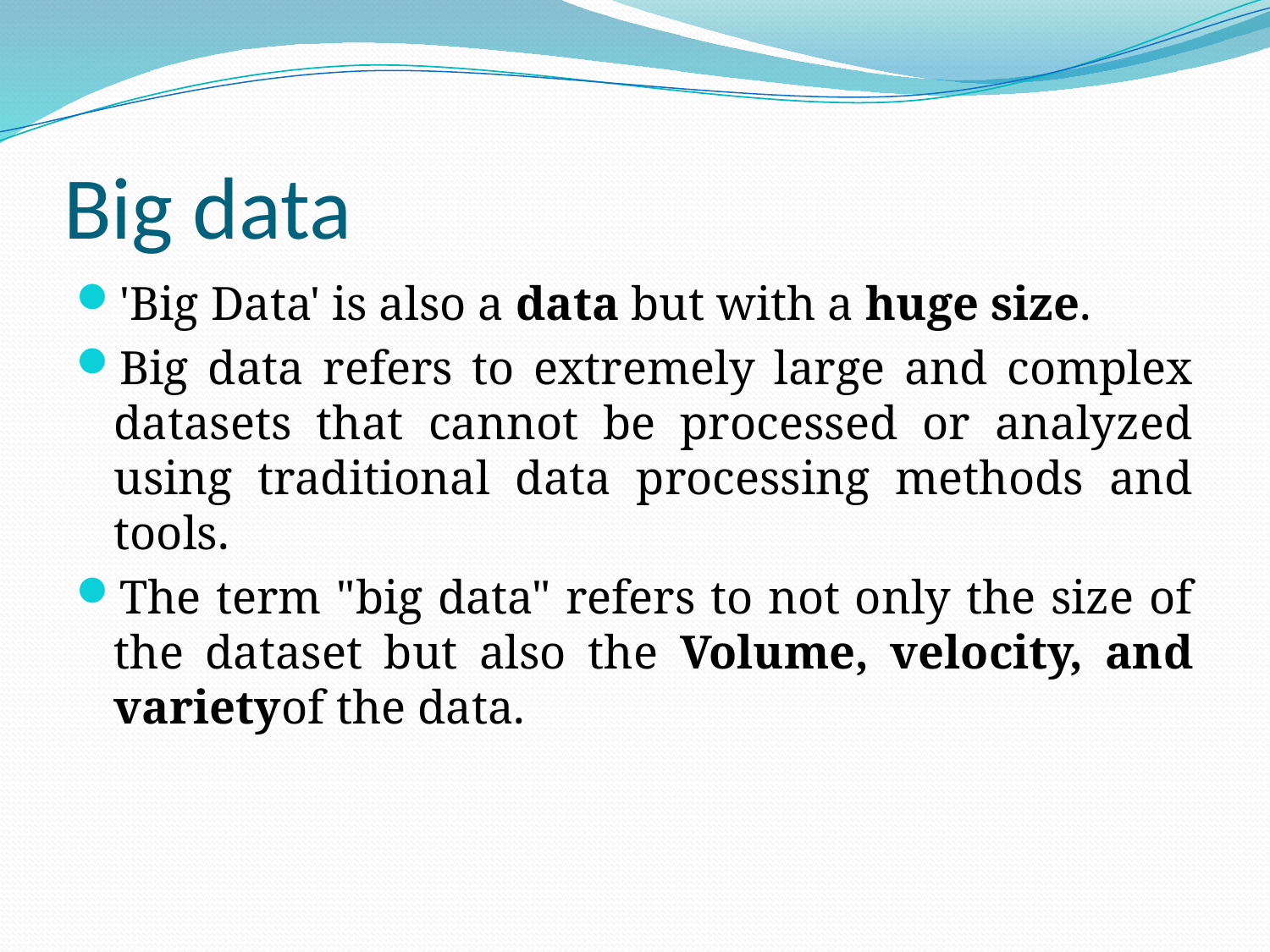

# Big data
'Big Data' is also a data but with a huge size.
Big data refers to extremely large and complex datasets that cannot be processed or analyzed using traditional data processing methods and tools.
The term "big data" refers to not only the size of the dataset but also the Volume, velocity, and varietyof the data.